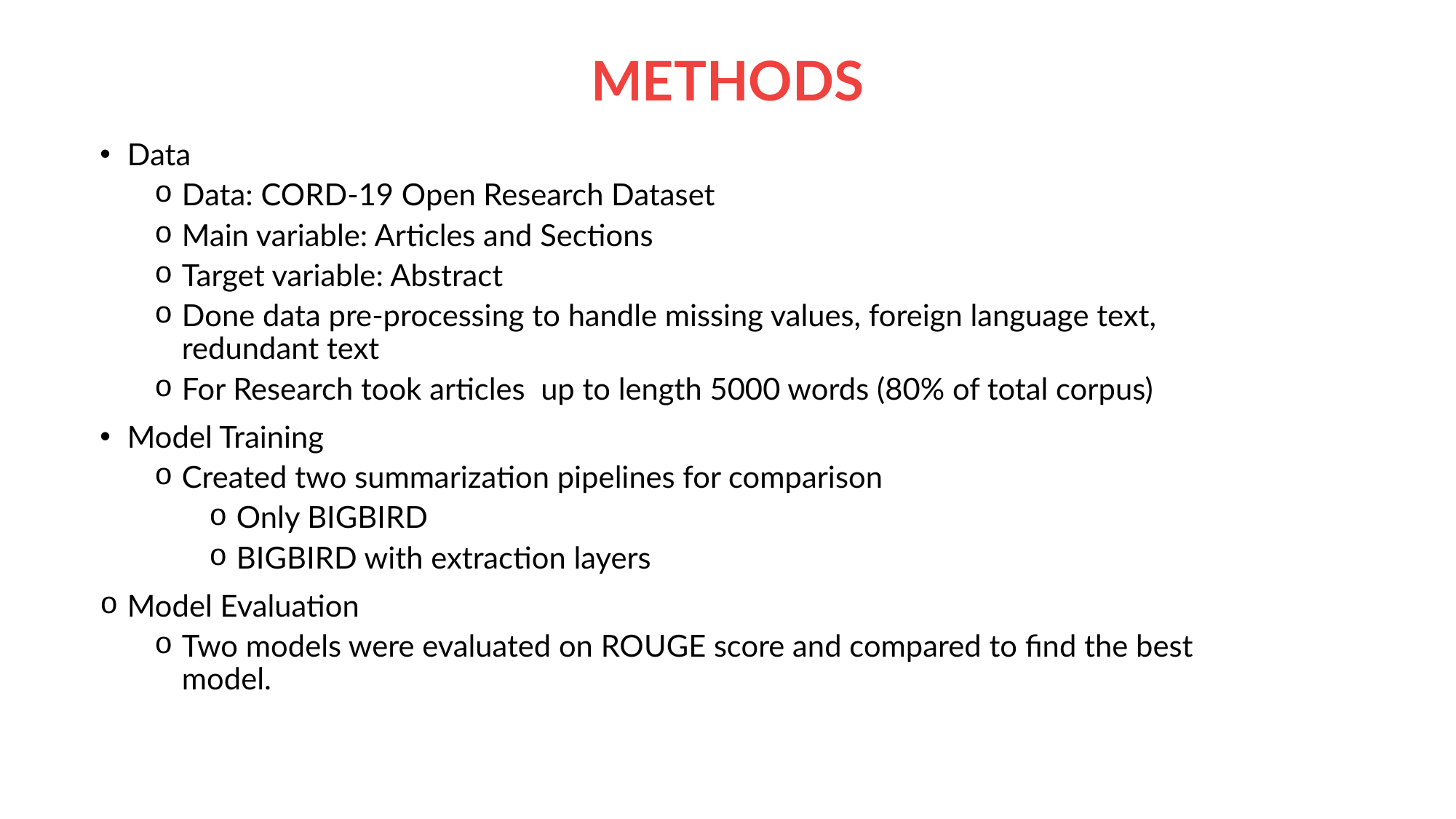

# METHODS
Data
Data: CORD-19 Open Research Dataset
Main variable: Articles and Sections
Target variable: Abstract
Done data pre-processing to handle missing values, foreign language text, redundant text
For Research took articles  up to length 5000 words (80% of total corpus)
Model Training
Created two summarization pipelines for comparison
Only BIGBIRD
BIGBIRD with extraction layers
Model Evaluation
Two models were evaluated on ROUGE score and compared to find the best model.